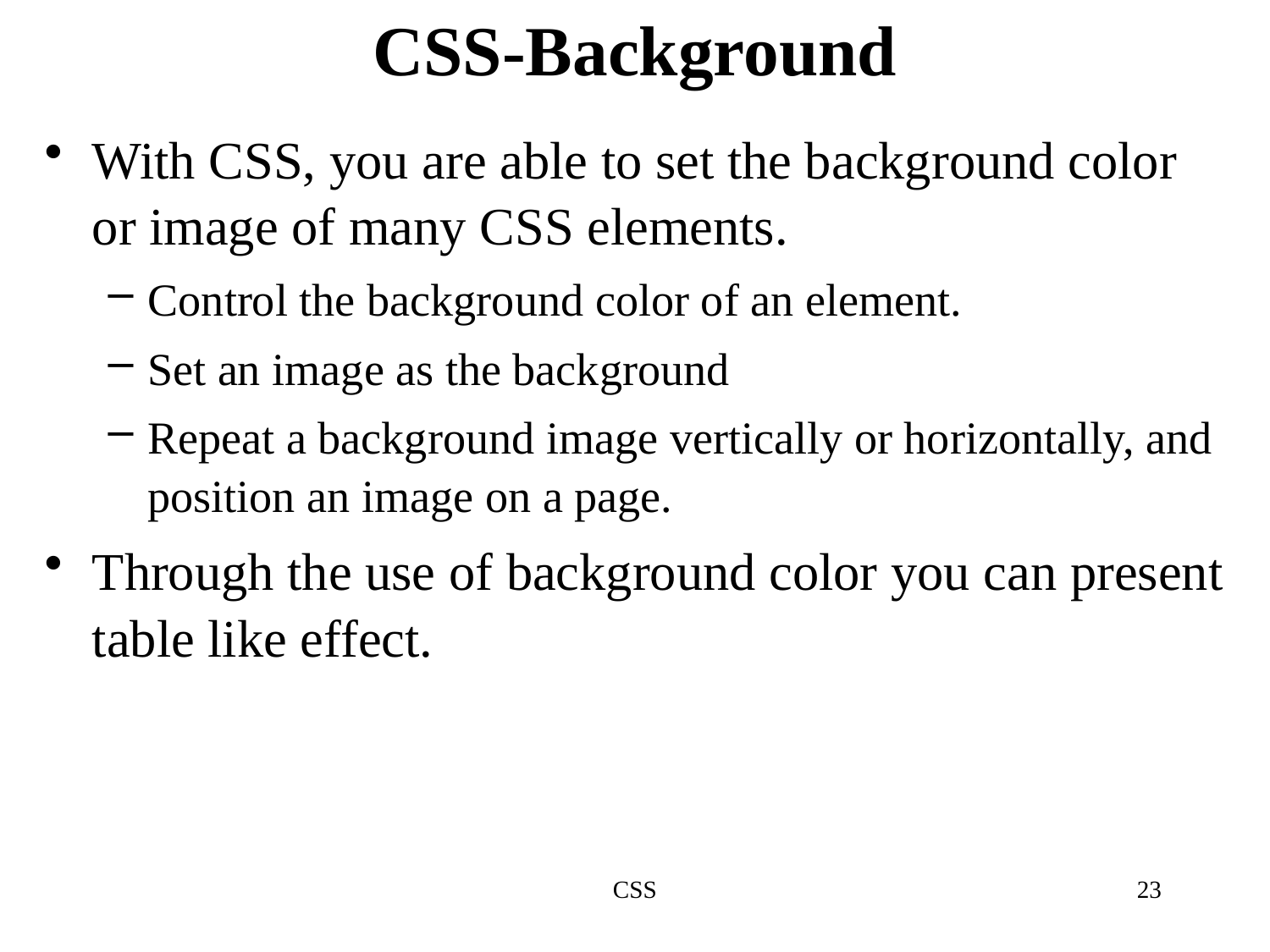

# CSS-Background
With CSS, you are able to set the background color or image of many CSS elements.
Control the background color of an element.
Set an image as the background
Repeat a background image vertically or horizontally, and position an image on a page.
Through the use of background color you can present table like effect.
CSS
23